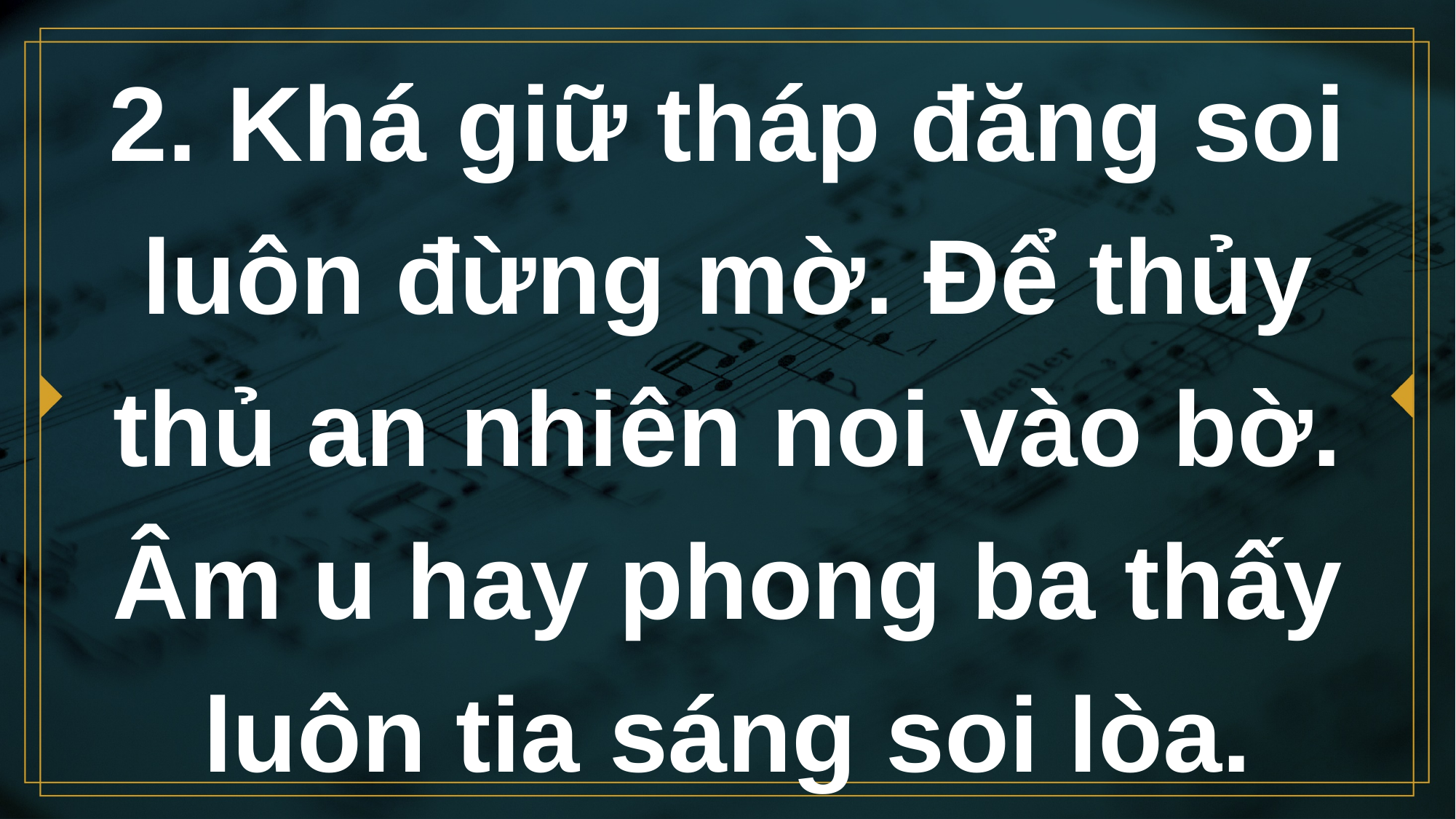

# 2. Khá giữ tháp đăng soi luôn đừng mờ. Để thủy thủ an nhiên noi vào bờ. Âm u hay phong ba thấy luôn tia sáng soi lòa.